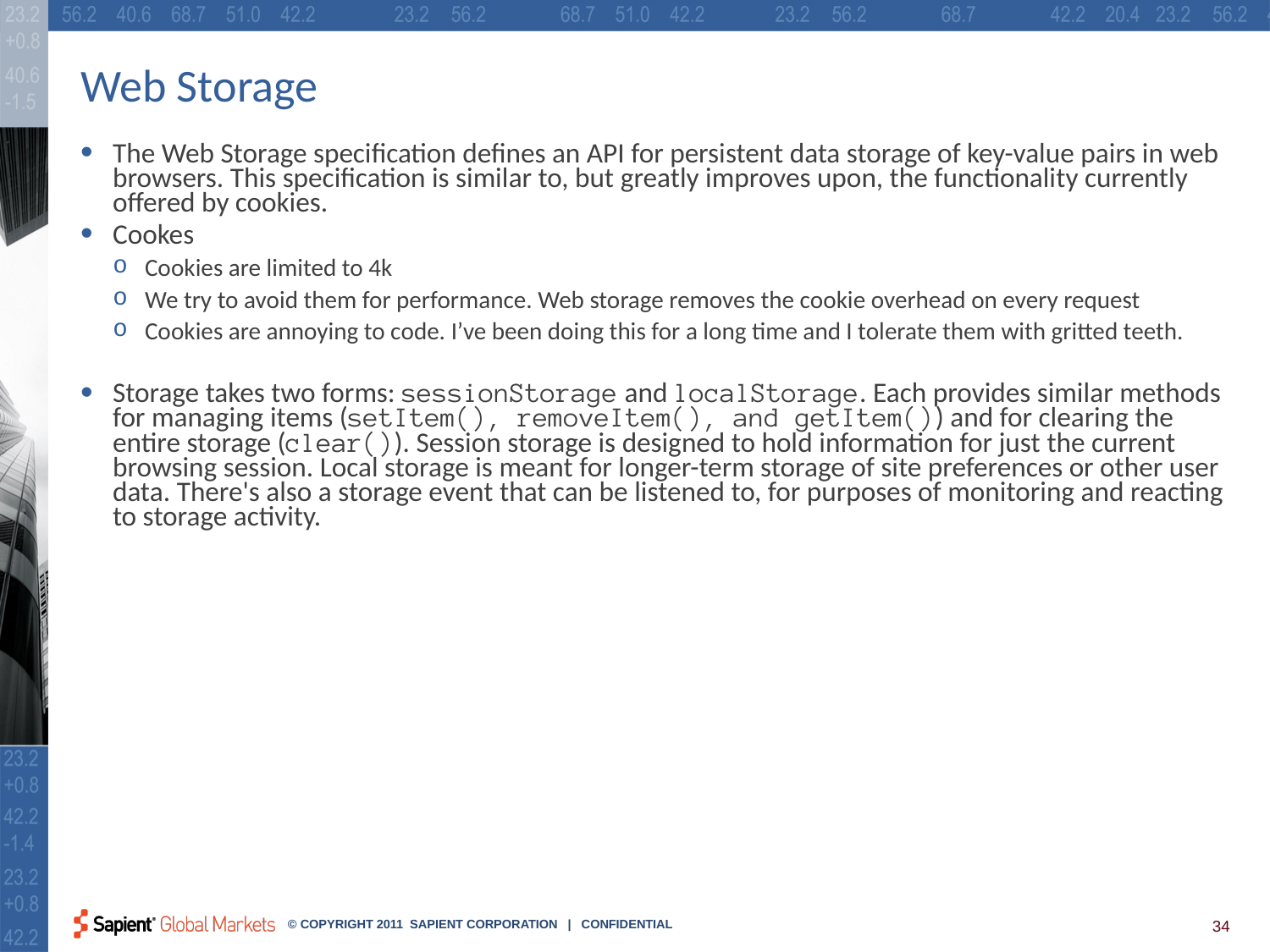

# Web Storage
The Web Storage specification defines an API for persistent data storage of key-value pairs in web browsers. This specification is similar to, but greatly improves upon, the functionality currently offered by cookies.
Cookes
Cookies are limited to 4k
We try to avoid them for performance. Web storage removes the cookie overhead on every request
Cookies are annoying to code. I’ve been doing this for a long time and I tolerate them with gritted teeth.

Storage takes two forms: sessionStorage and localStorage. Each provides similar methods for managing items (setItem(), removeItem(), and getItem()) and for clearing the entire storage (clear()). Session storage is designed to hold information for just the current browsing session. Local storage is meant for longer-term storage of site preferences or other user data. There's also a storage event that can be listened to, for purposes of monitoring and reacting to storage activity.